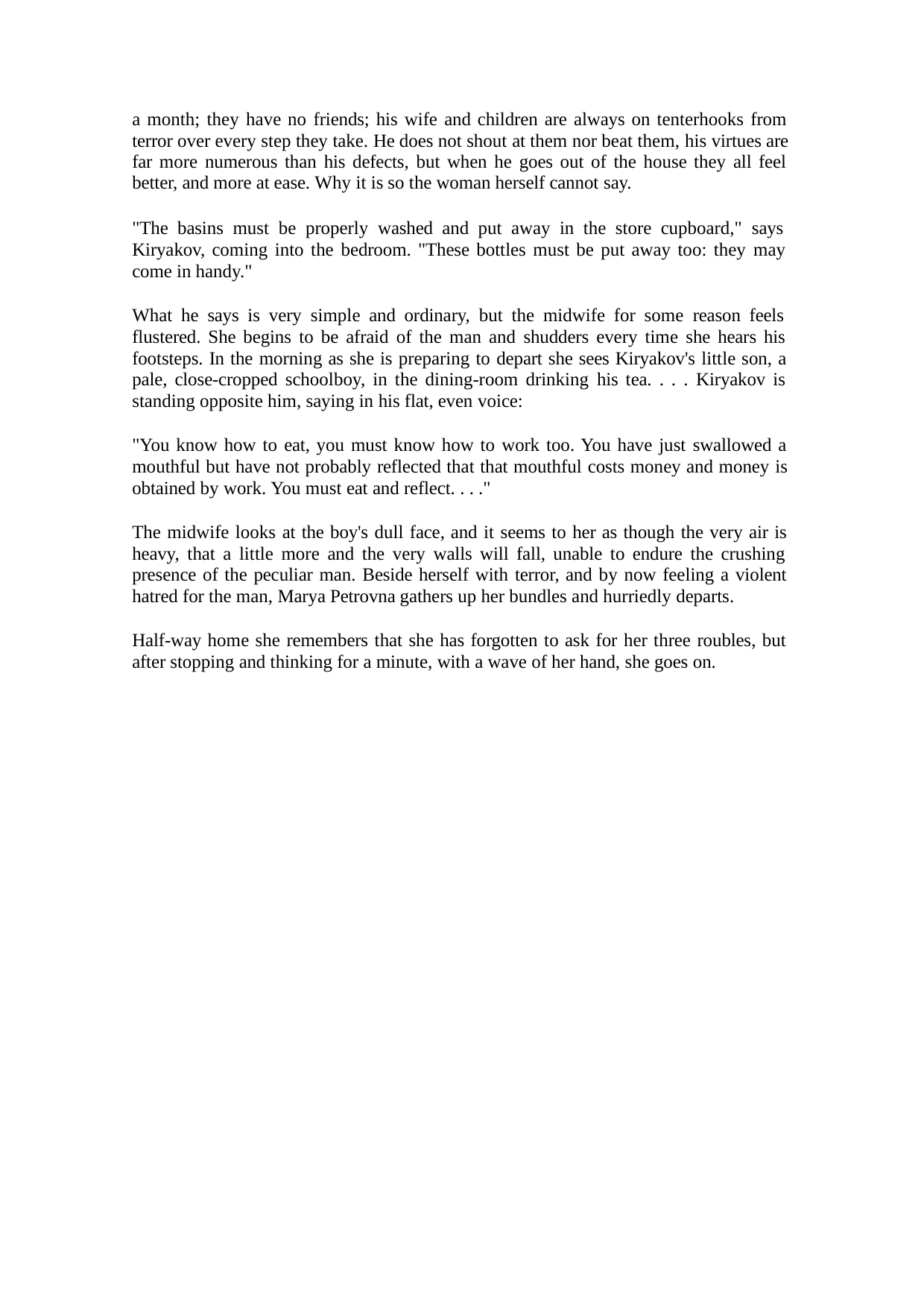

a month; they have no friends; his wife and children are always on tenterhooks from  terror over every step they take. He does not shout at them nor beat them, his virtues are  far more numerous than his defects, but when he goes out of the house they all feel  better, and more at ease. Why it is so the woman herself cannot say.

"The basins must be properly washed and put away in the store cupboard," says  Kiryakov, coming into the bedroom. "These bottles must be put away too: they may  come in handy."

What he says is very simple and ordinary, but the midwife for some reason feels  flustered. She begins to be afraid of the man and shudders every time she hears his  footsteps. In the morning as she is preparing to depart she sees Kiryakov's little son, a  pale, close-cropped schoolboy, in the dining-room drinking his tea. . . . Kiryakov is  standing opposite him, saying in his flat, even voice:

"You know how to eat, you must know how to work too. You have just swallowed a  mouthful but have not probably reflected that that mouthful costs money and money is  obtained by work. You must eat and reflect. . . ."

The midwife looks at the boy's dull face, and it seems to her as though the very air is  heavy, that a little more and the very walls will fall, unable to endure the crushing  presence of the peculiar man. Beside herself with terror, and by now feeling a violent  hatred for the man, Marya Petrovna gathers up her bundles and hurriedly departs.

Half-way home she remembers that she has forgotten to ask for her three roubles, but  after stopping and thinking for a minute, with a wave of her hand, she goes on.